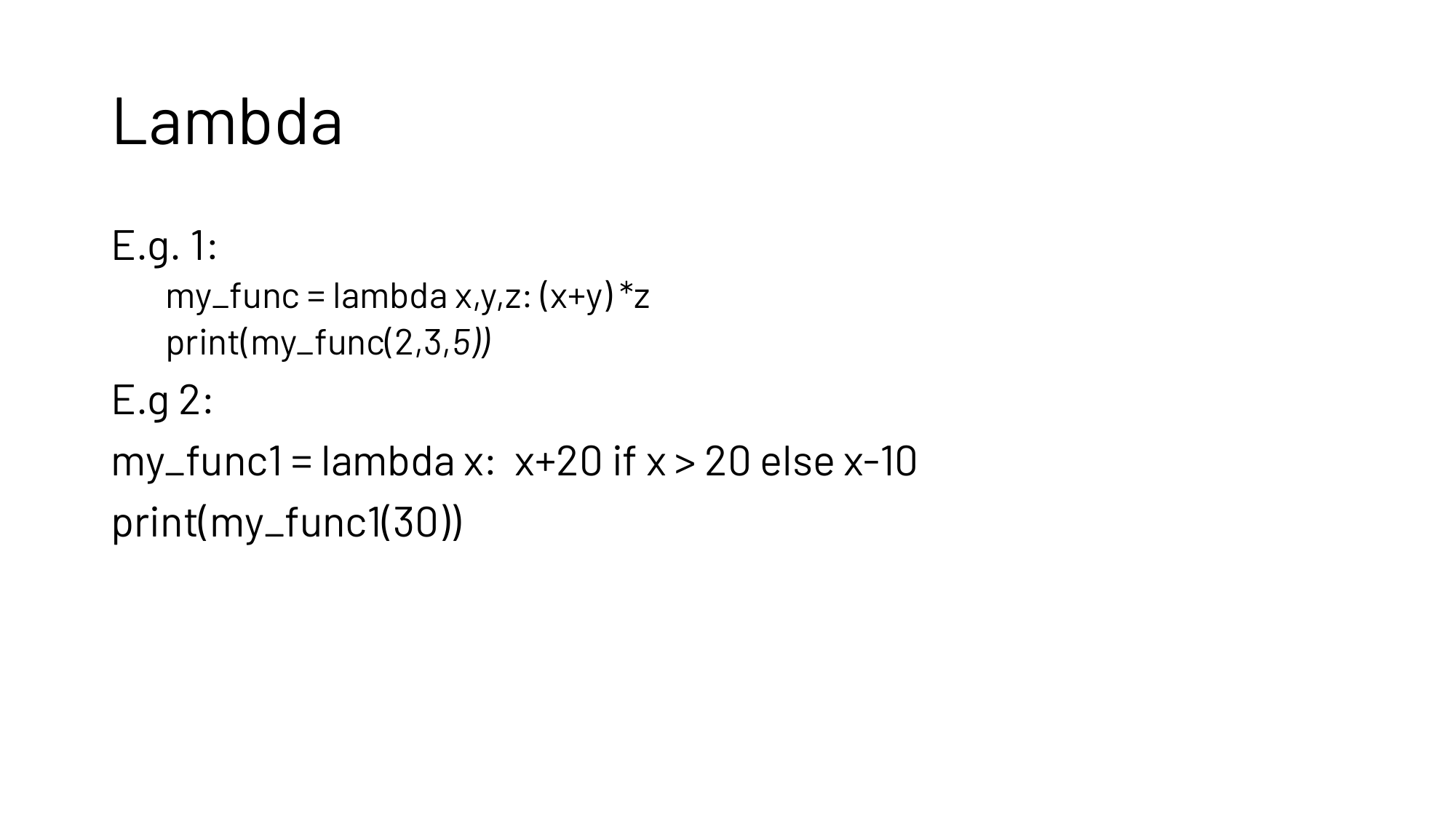

# Lambda
E.g. 1:
my_func = lambda x,y,z: (x+y) *z
print(my_func(2,3,5))
E.g 2:
my_func1 = lambda x:  x+20 if x > 20 else x-10
print(my_func1(30))